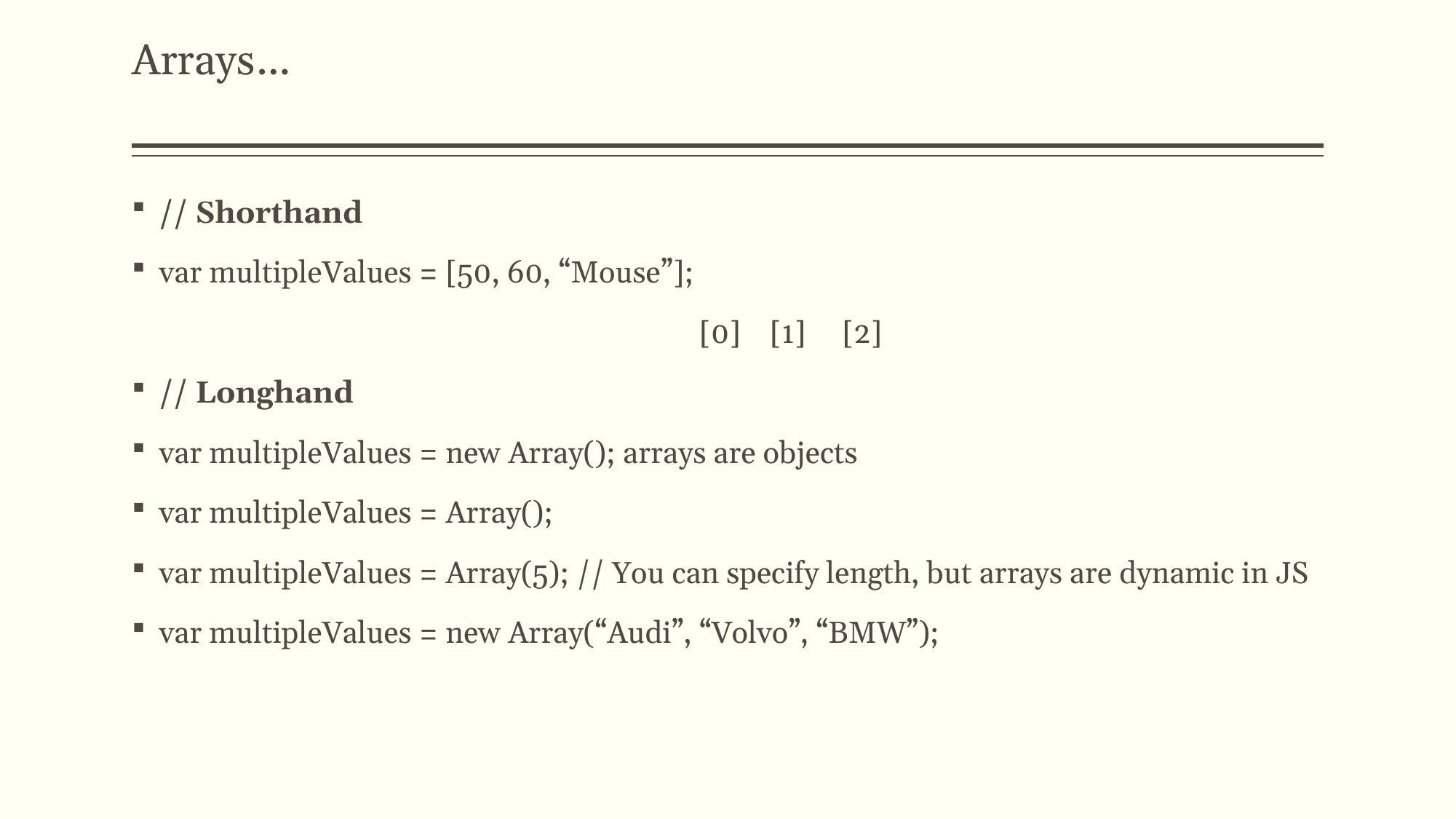

# Arrays…
// Shorthand
var multipleValues = [50, 60, “Mouse”];
					   [0]    [1]     [2]
// Longhand
var multipleValues = new Array(); arrays are objects
var multipleValues = Array();
var multipleValues = Array(5); // You can specify length, but arrays are dynamic in JS
var multipleValues = new Array(“Audi”, “Volvo”, “BMW”);